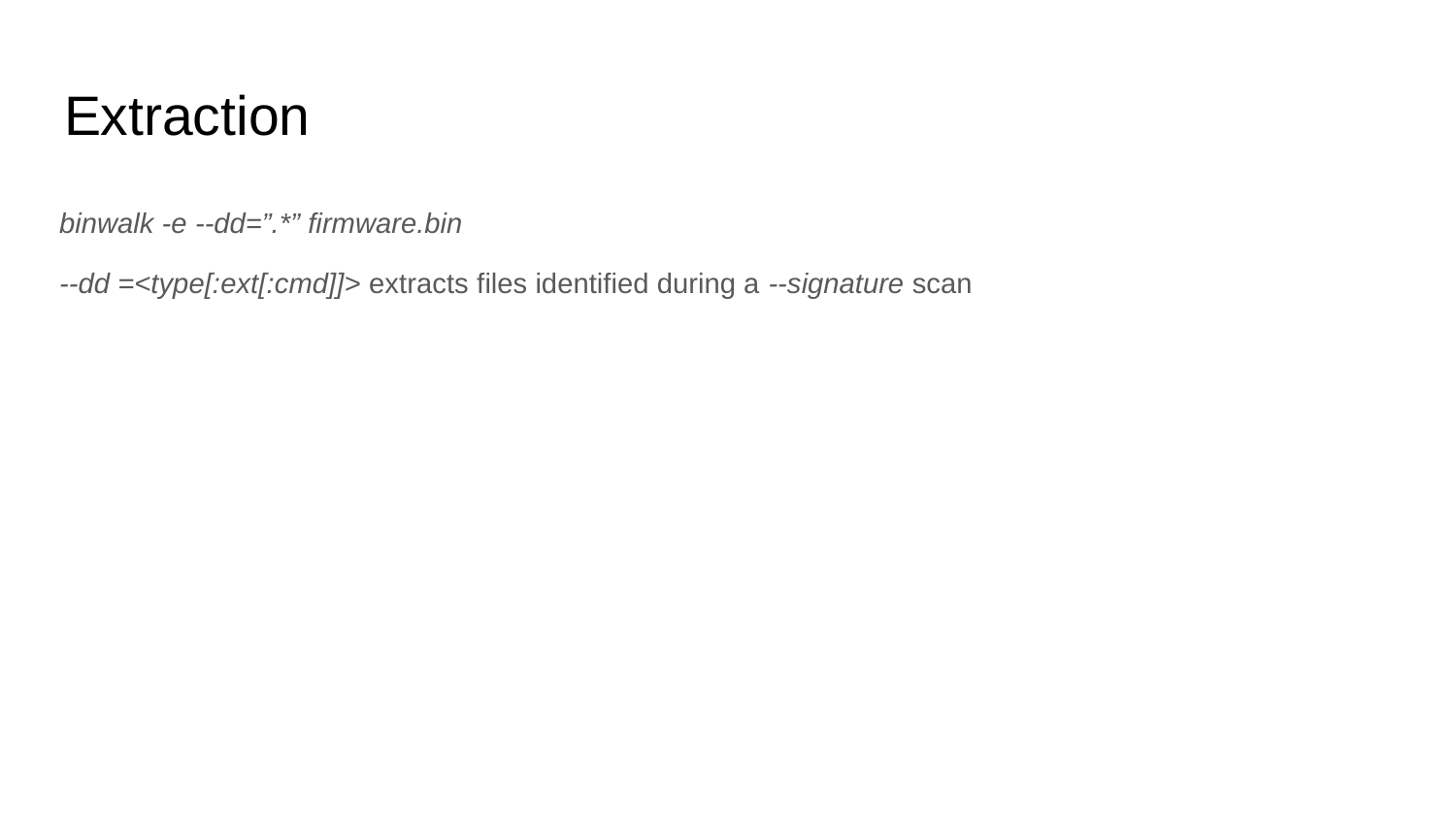

# Extraction

binwalk -e --dd=”.*” firmware.bin
--dd =<type[:ext[:cmd]]> extracts files identified during a --signature scan